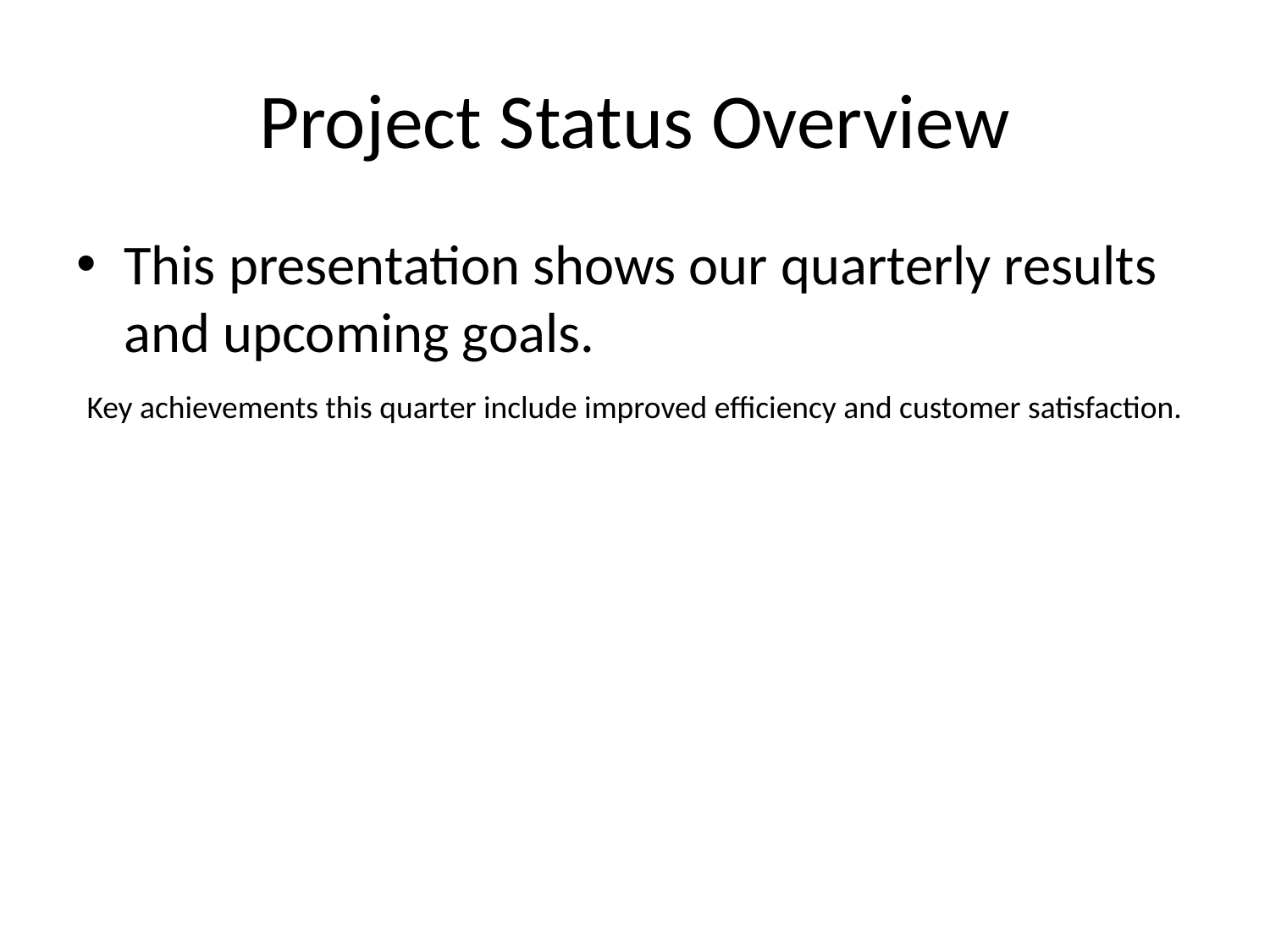

# Project Status Overview
This presentation shows our quarterly results and upcoming goals.
Key achievements this quarter include improved efficiency and customer satisfaction.